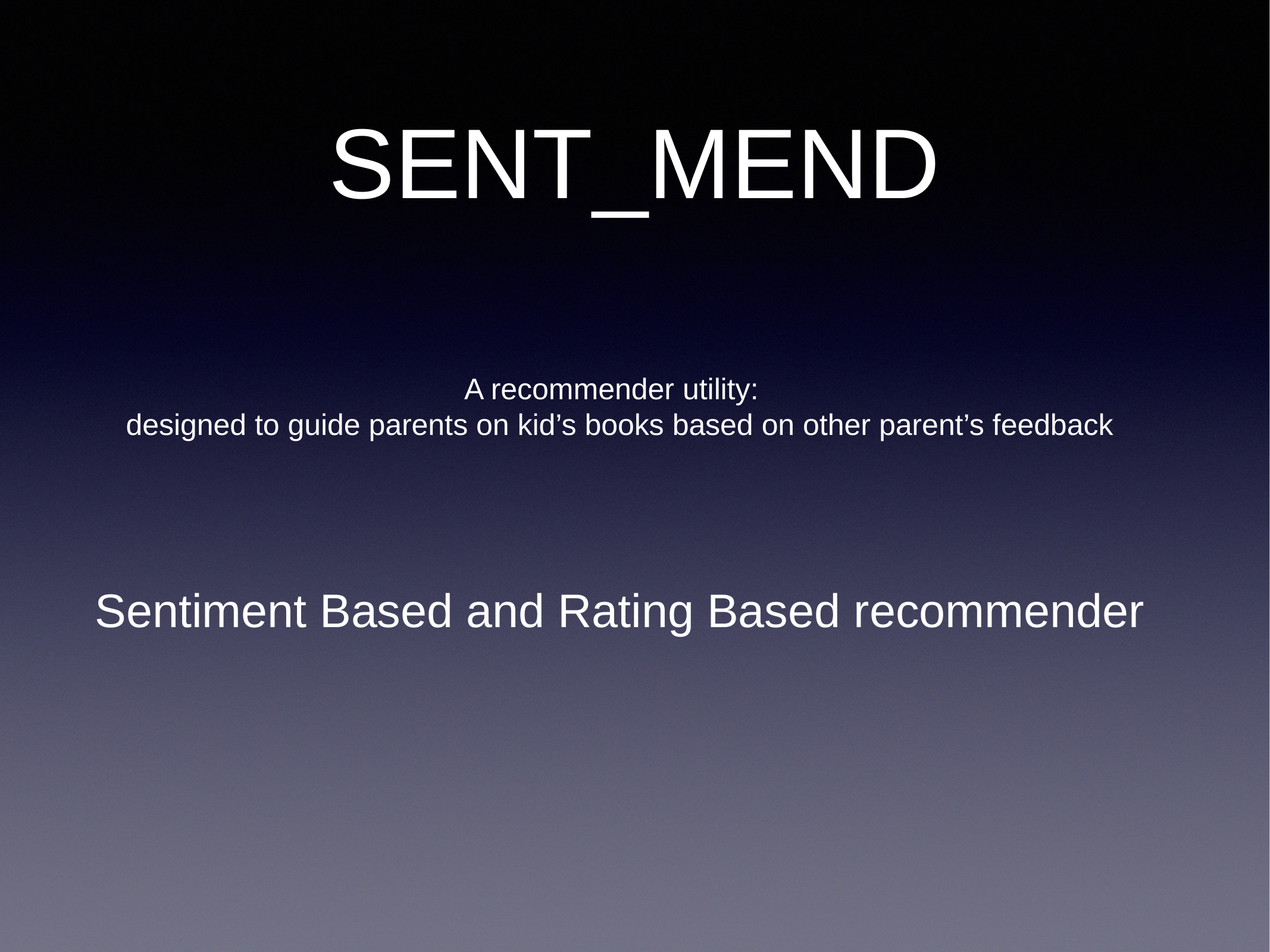

# SENT_MEND
A recommender utility:
designed to guide parents on kid’s books based on other parent’s feedback
Sentiment Based and Rating Based recommender